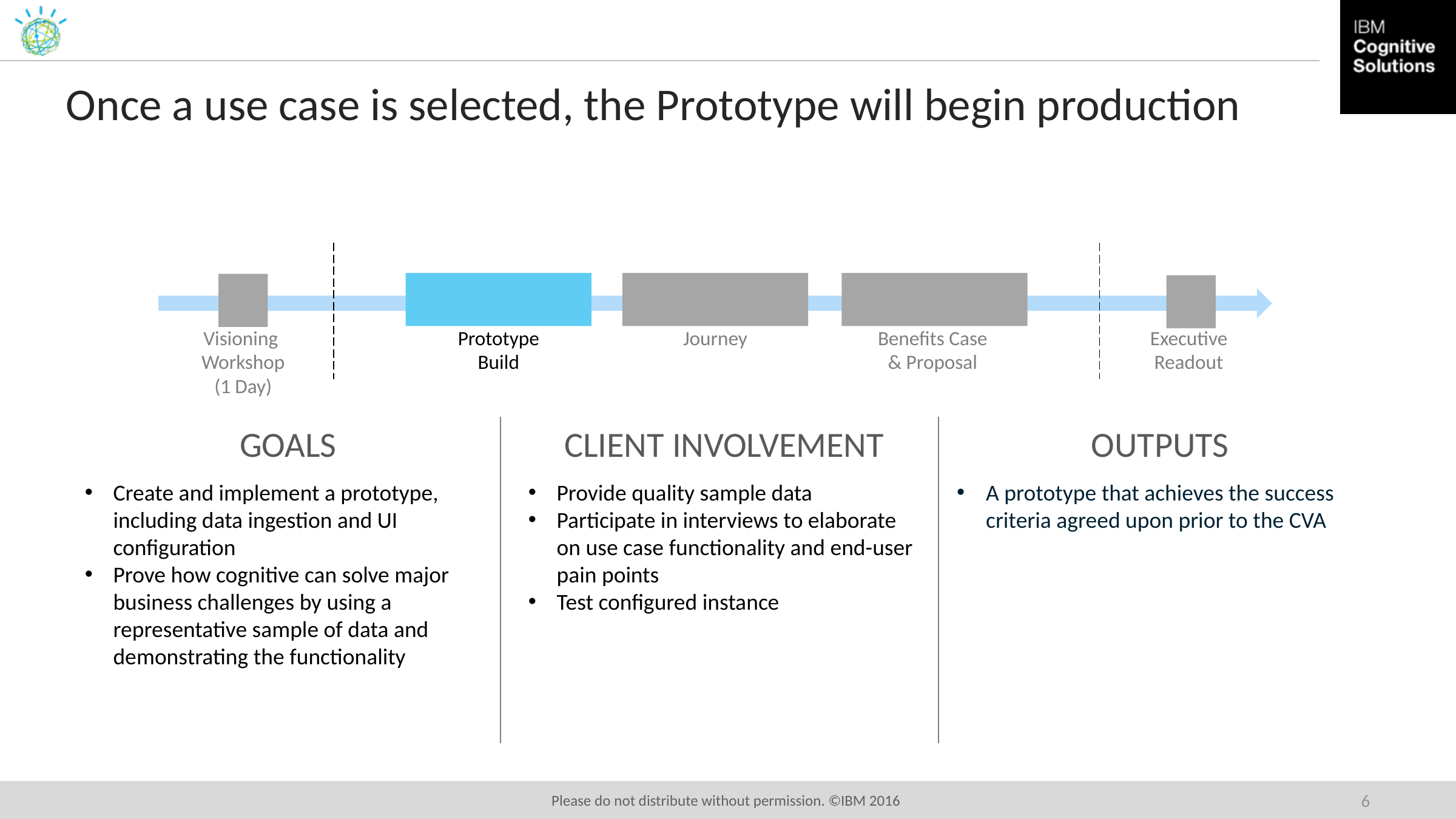

# Once a use case is selected, the Prototype will begin production

Visioning
Workshop
(1 Day)
Prototype
Build
Journey
Benefits Case
& Proposal
Executive
Readout
GOALS
CLIENT INVOLVEMENT
OUTPUTS
Create and implement a prototype, including data ingestion and UI configuration
Prove how cognitive can solve major business challenges by using a representative sample of data and demonstrating the functionality
Provide quality sample data
Participate in interviews to elaborate on use case functionality and end-user pain points
Test configured instance
A prototype that achieves the success criteria agreed upon prior to the CVA
6